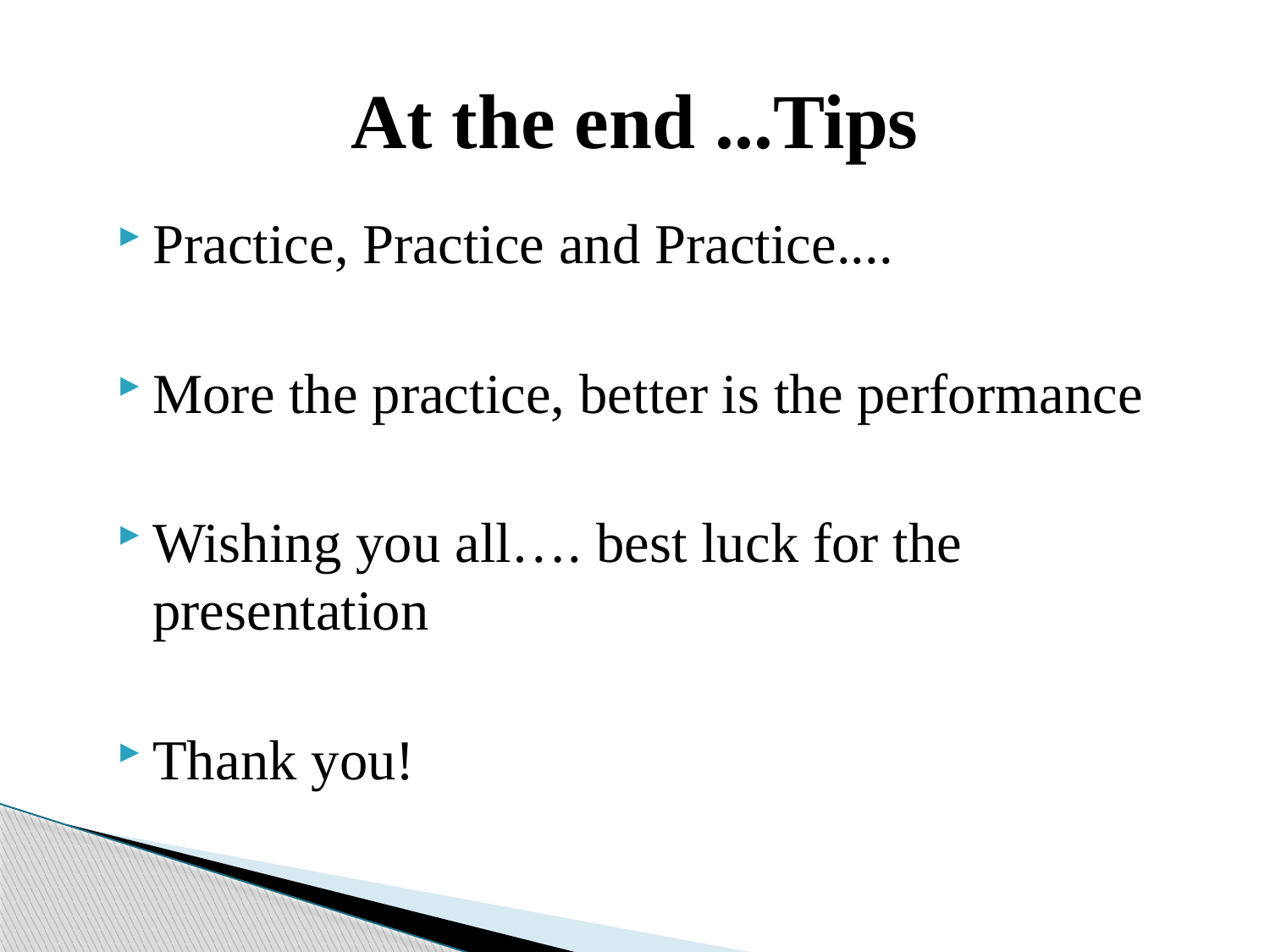

# At the end ...Tips
Practice, Practice and Practice....

More the practice, better is the performance

Wishing you all…. best luck for the presentation

Thank you!